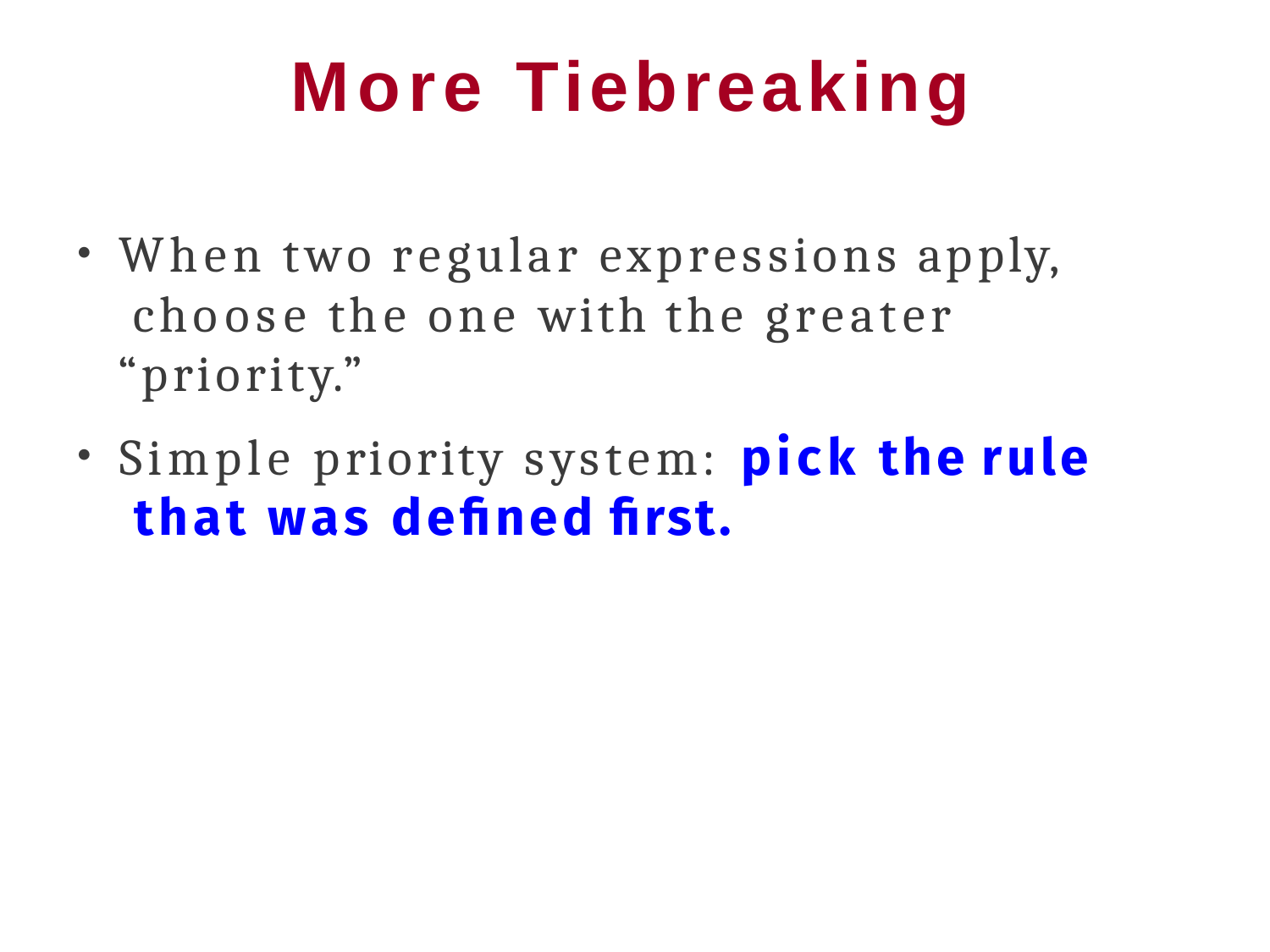

# More Tiebreaking
When two regular expressions apply,  choose the one with the greater  “priority.”
Simple priority system:	pick the rule  that was defined first.
●
●